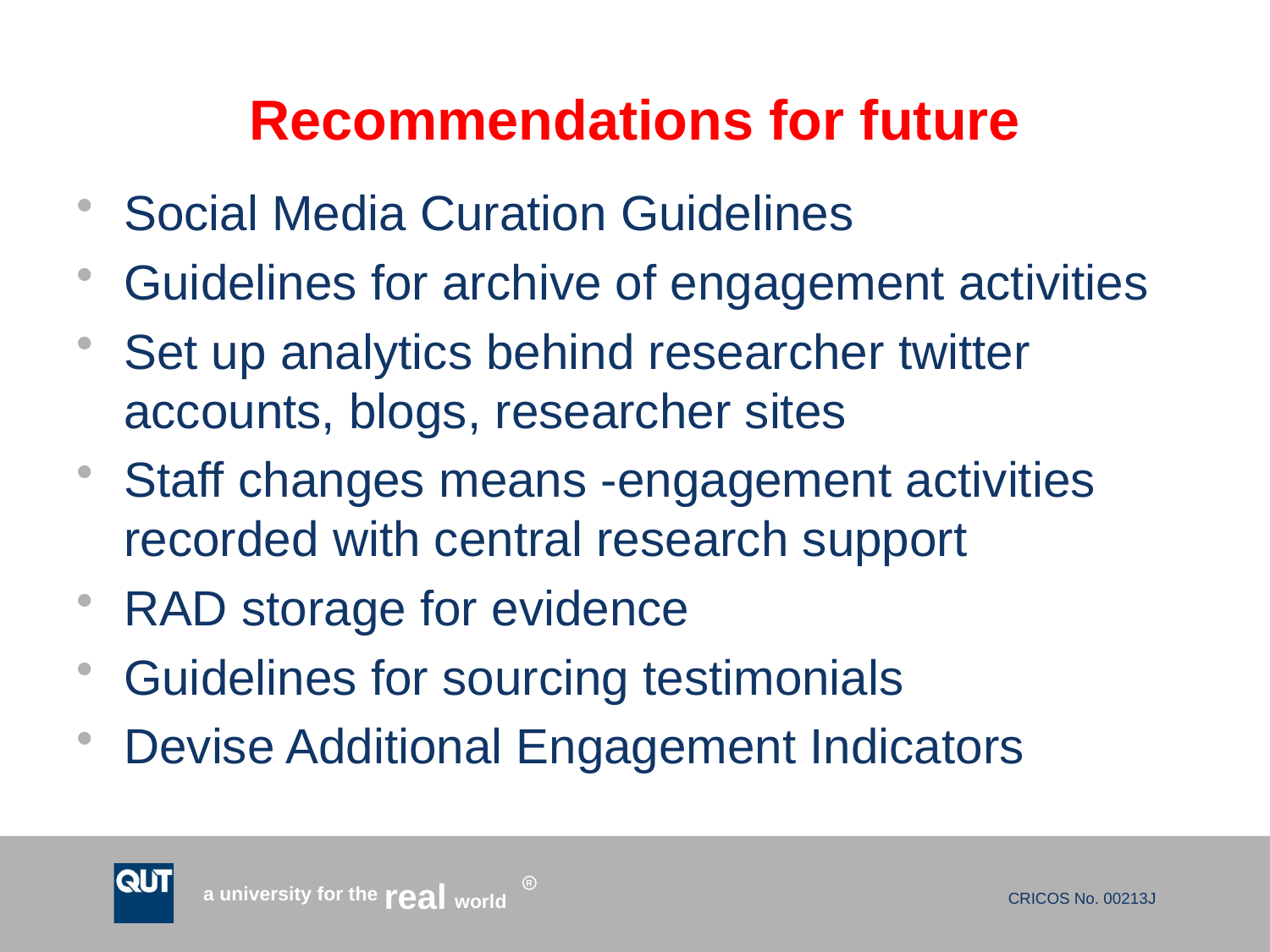

# Recommendations for future
Social Media Curation Guidelines
Guidelines for archive of engagement activities
Set up analytics behind researcher twitter accounts, blogs, researcher sites
Staff changes means -engagement activities recorded with central research support
RAD storage for evidence
Guidelines for sourcing testimonials
Devise Additional Engagement Indicators